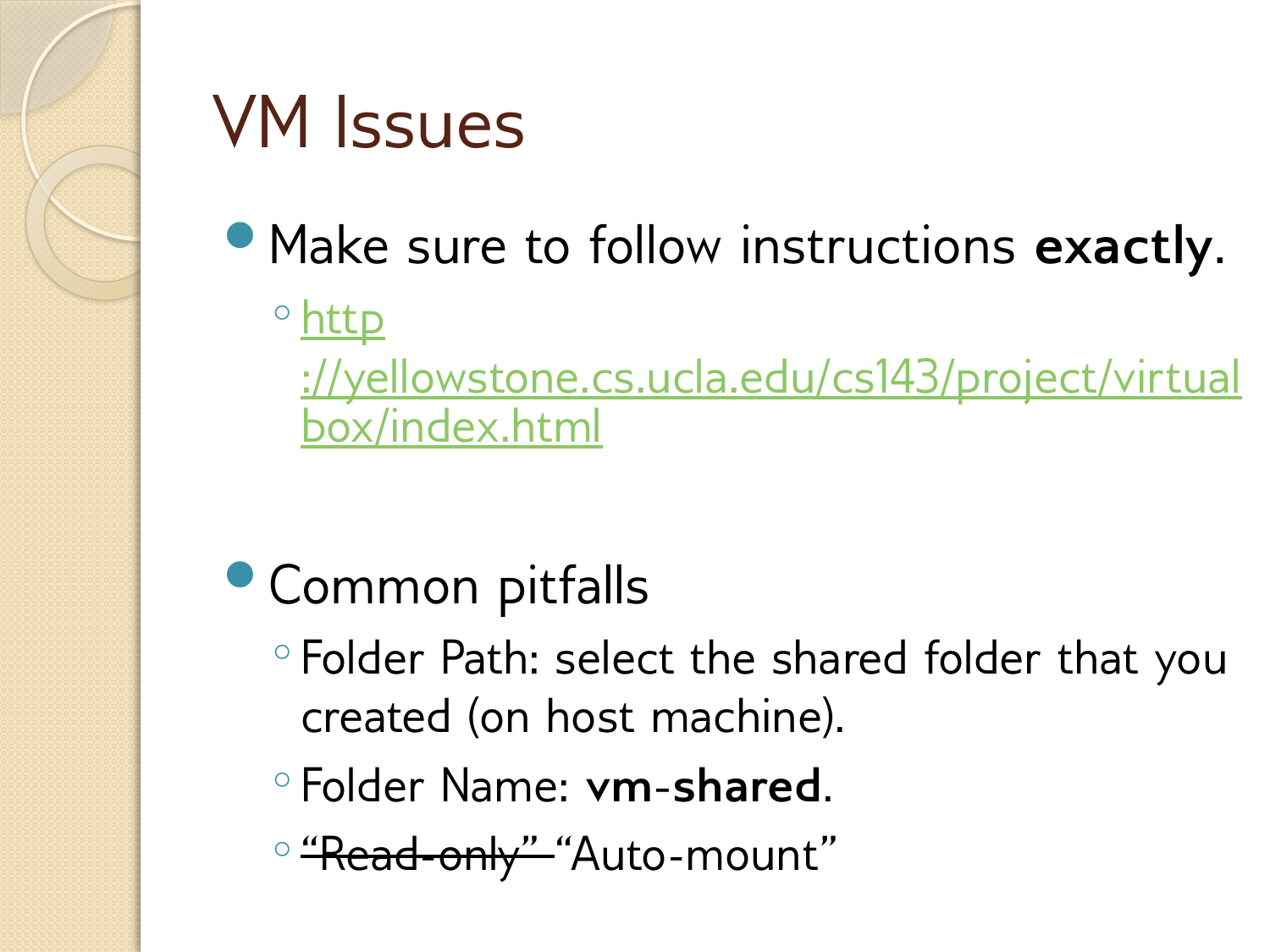

# VM Issues
Make sure to follow instructions exactly.
http://yellowstone.cs.ucla.edu/cs143/project/virtualbox/index.html

Common pitfalls
Folder Path: select the shared folder that you created (on host machine).
Folder Name: vm-shared.
“Read-only” “Auto-mount”